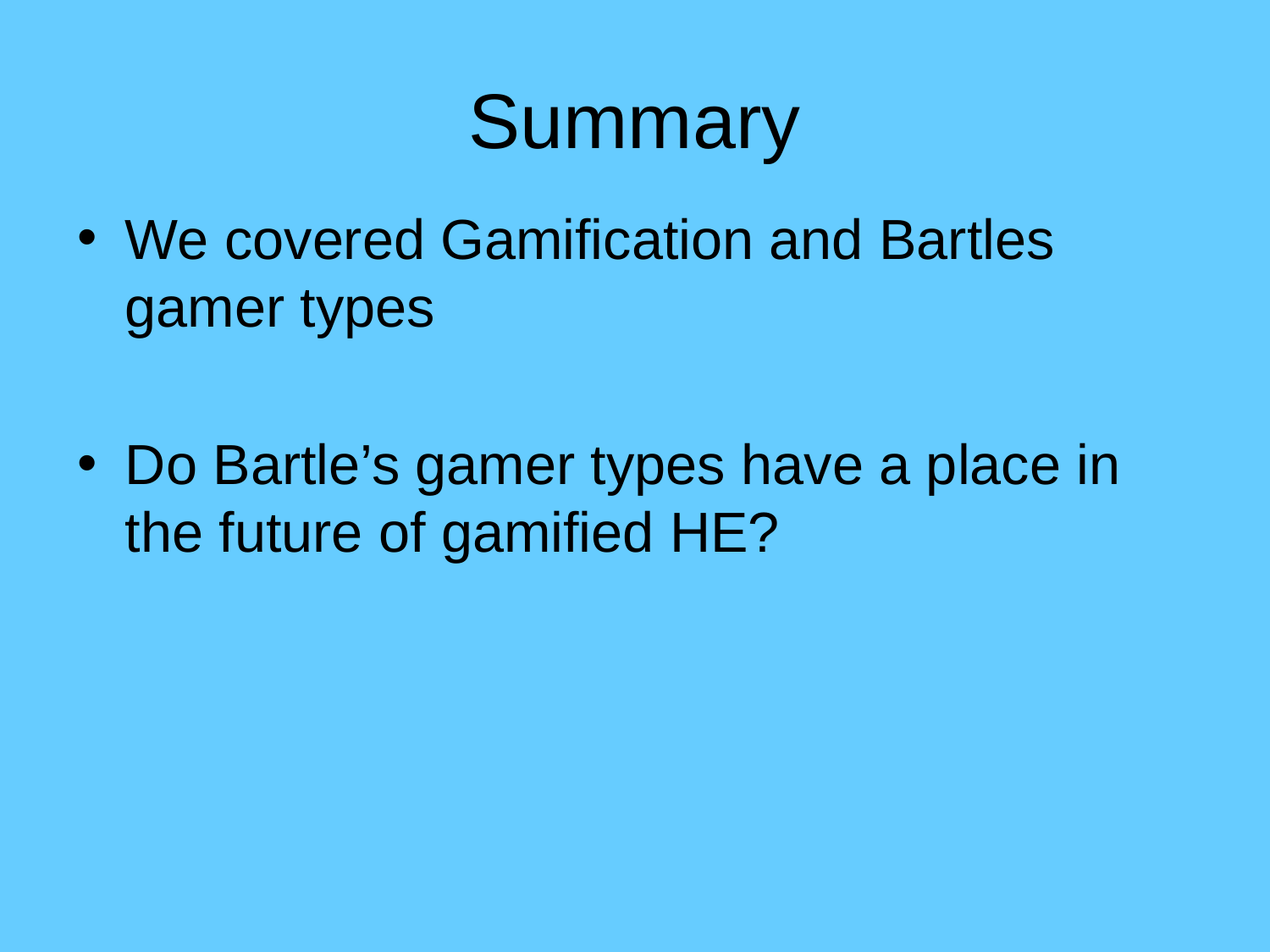

# Summary
We covered Gamification and Bartles gamer types

Do Bartle’s gamer types have a place in the future of gamified HE?